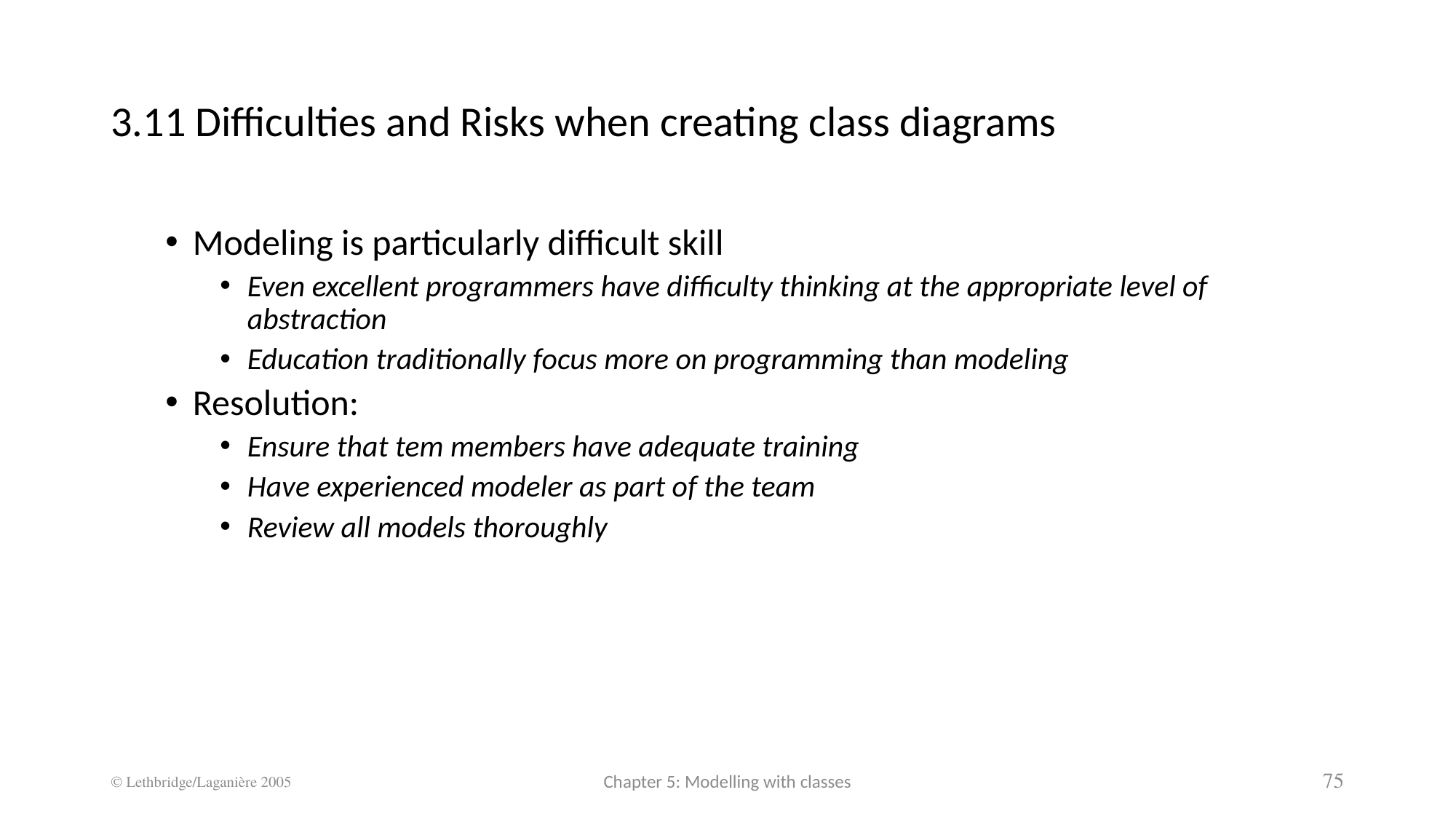

# 3.11 Difficulties and Risks when creating class diagrams
Modeling is particularly difficult skill
Even excellent programmers have difficulty thinking at the appropriate level of abstraction
Education traditionally focus more on programming than modeling
Resolution:
Ensure that tem members have adequate training
Have experienced modeler as part of the team
Review all models thoroughly
© Lethbridge/Laganière 2005
Chapter 5: Modelling with classes
75